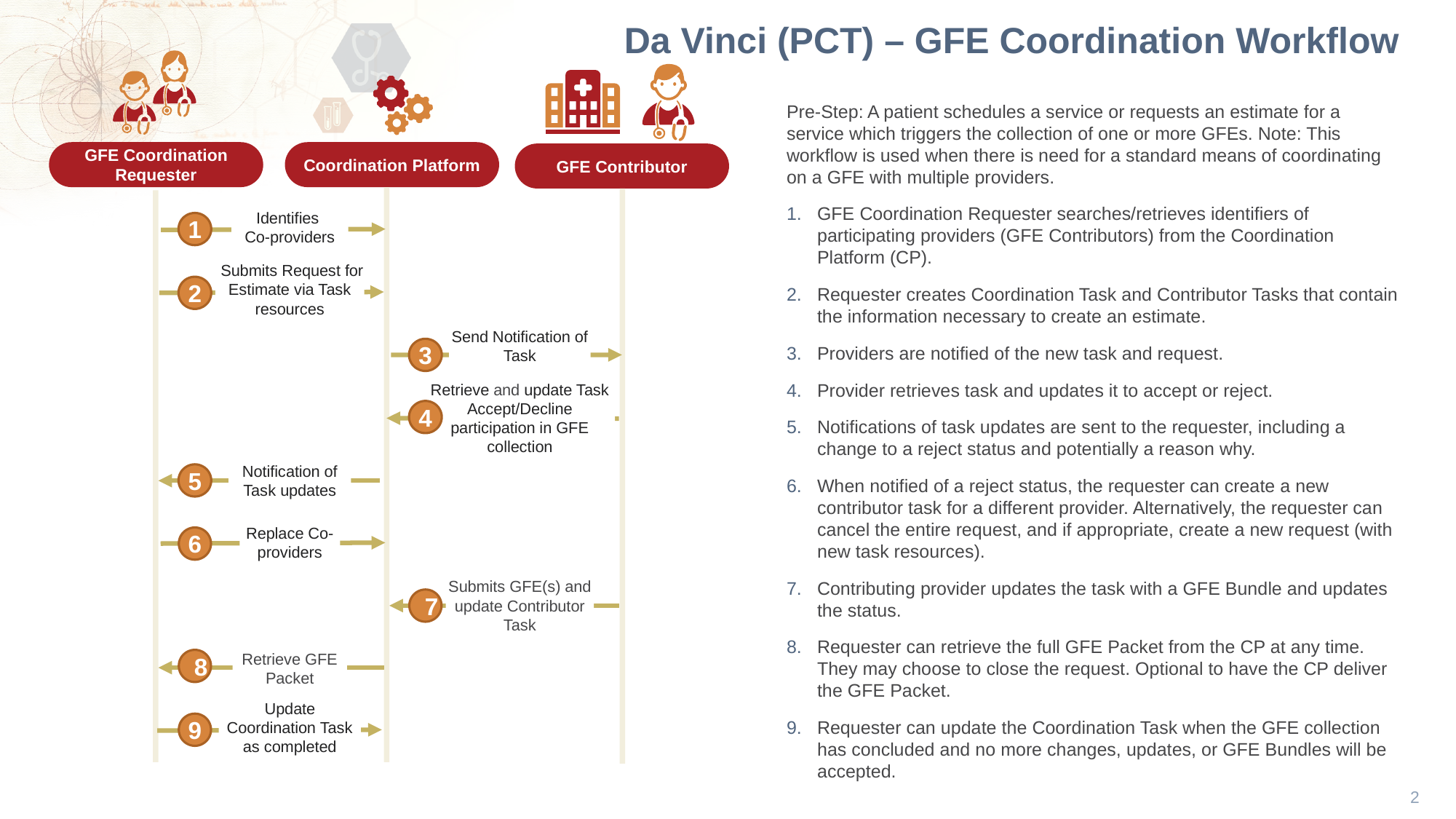

Da Vinci (PCT) – GFE Coordination Workflow

Pre-Step: A patient schedules a service or requests an estimate for a service which triggers the collection of one or more GFEs. Note: This workflow is used when there is need for a standard means of coordinating on a GFE with multiple providers.
GFE Coordination Requester searches/retrieves identifiers of participating providers (GFE Contributors) from the Coordination Platform (CP).
Requester creates Coordination Task and Contributor Tasks that contain the information necessary to create an estimate.
Providers are notified of the new task and request.
Provider retrieves task and updates it to accept or reject.
Notifications of task updates are sent to the requester, including a change to a reject status and potentially a reason why.
When notified of a reject status, the requester can create a new contributor task for a different provider. Alternatively, the requester can cancel the entire request, and if appropriate, create a new request (with new task resources).
Contributing provider updates the task with a GFE Bundle and updates the status.
Requester can retrieve the full GFE Packet from the CP at any time. They may choose to close the request. Optional to have the CP deliver the GFE Packet.
Requester can update the Coordination Task when the GFE collection has concluded and no more changes, updates, or GFE Bundles will be accepted.
Coordination Platform
GFE Coordination Requester
GFE Contributor

Identifies
Co-providers
1
 Submits Request for Estimate via Task resources
2
Send Notification of Task
3
Retrieve and update Task
Accept/Decline participation in GFE collection
4
Notification of Task updates
5
Replace Co-providers
6
Submits GFE(s) and update Contributor Task
7
Retrieve GFE Packet
8
Update Coordination Task as completed
9
2